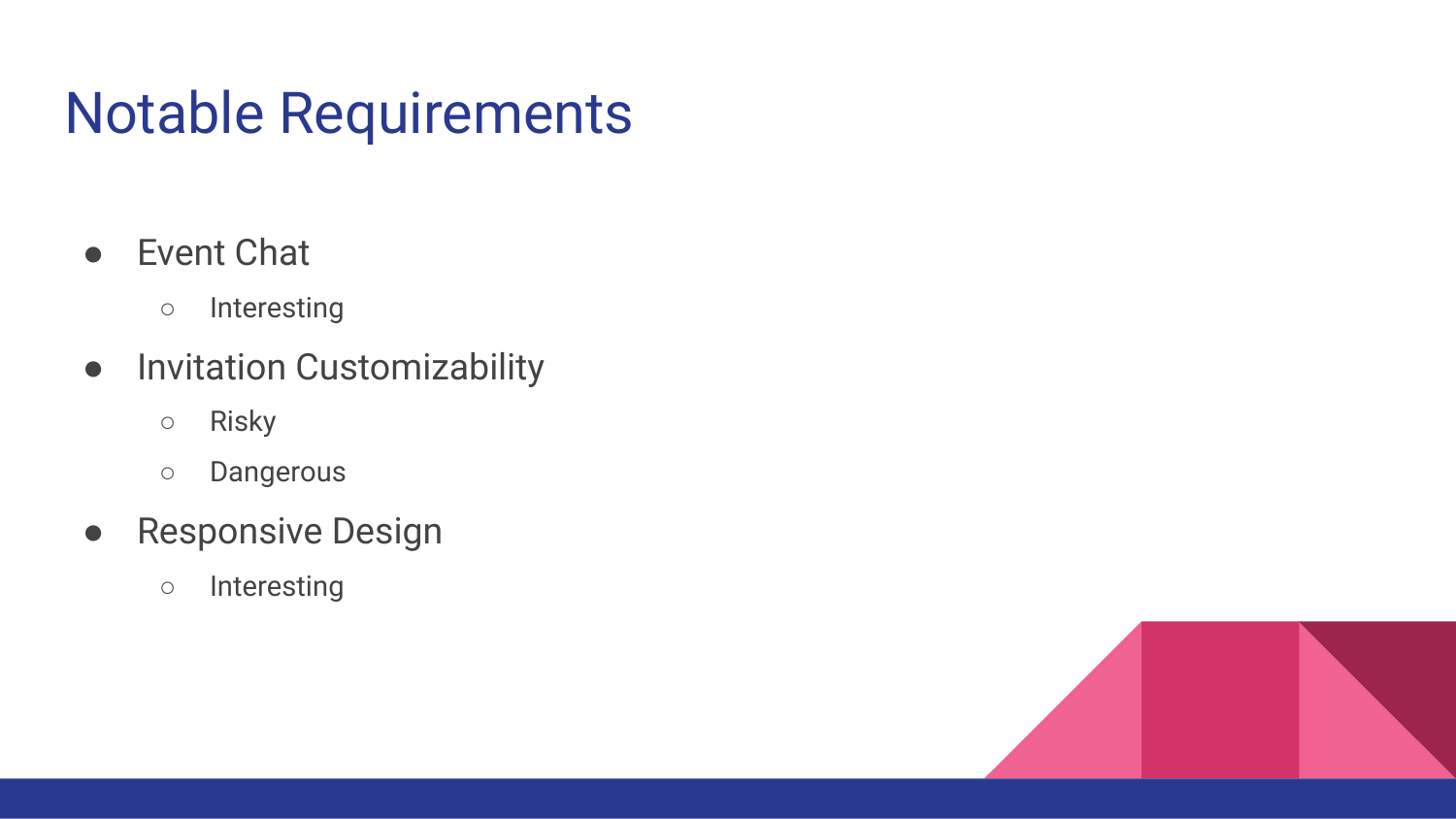

# Notable Requirements
Event Chat
Interesting
Invitation Customizability
Risky
Dangerous
Responsive Design
Interesting